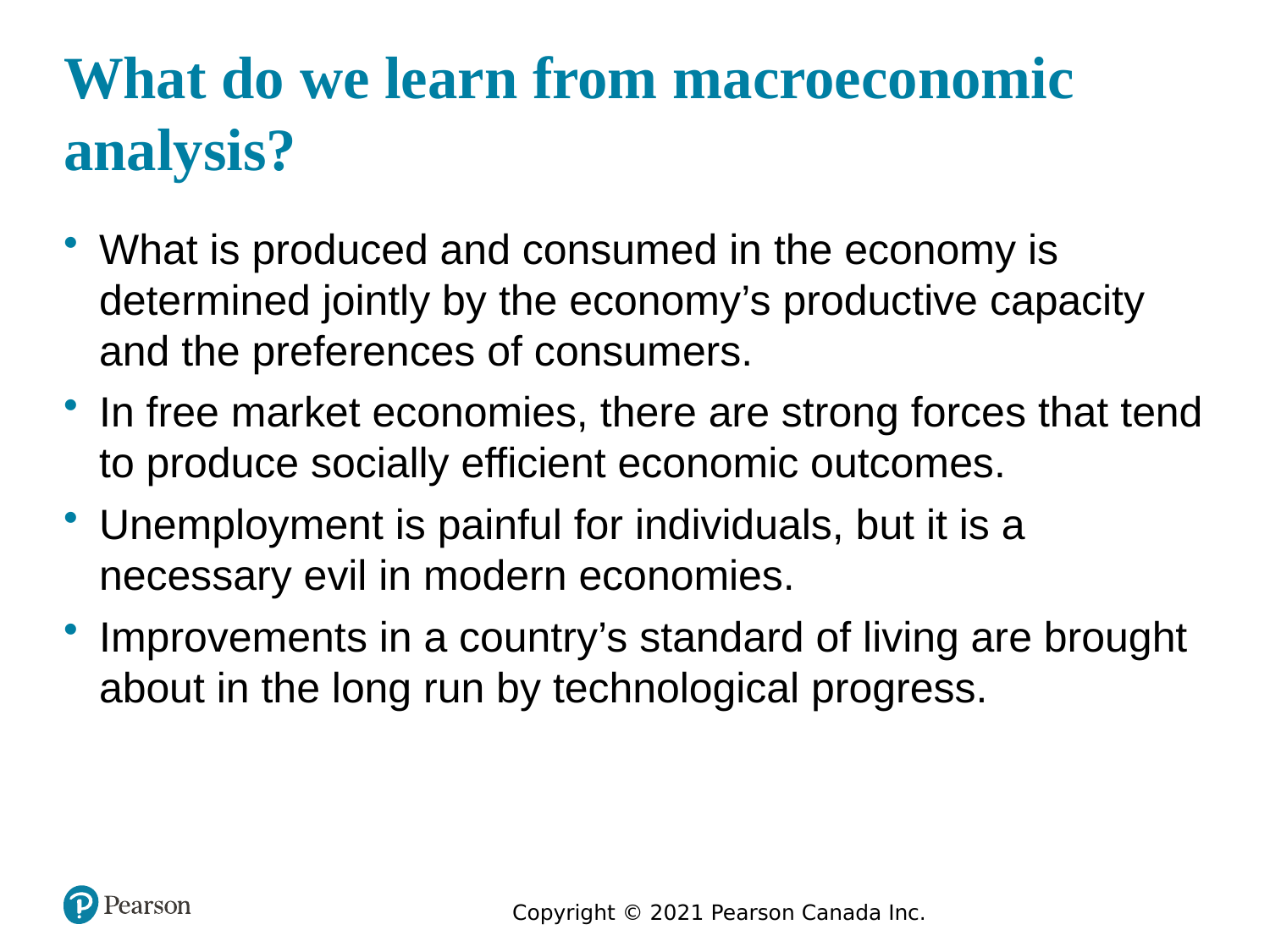

# What do we learn from macroeconomic analysis?
What is produced and consumed in the economy is determined jointly by the economy’s productive capacity and the preferences of consumers.
In free market economies, there are strong forces that tend to produce socially efficient economic outcomes.
Unemployment is painful for individuals, but it is a necessary evil in modern economies.
Improvements in a country’s standard of living are brought about in the long run by technological progress.